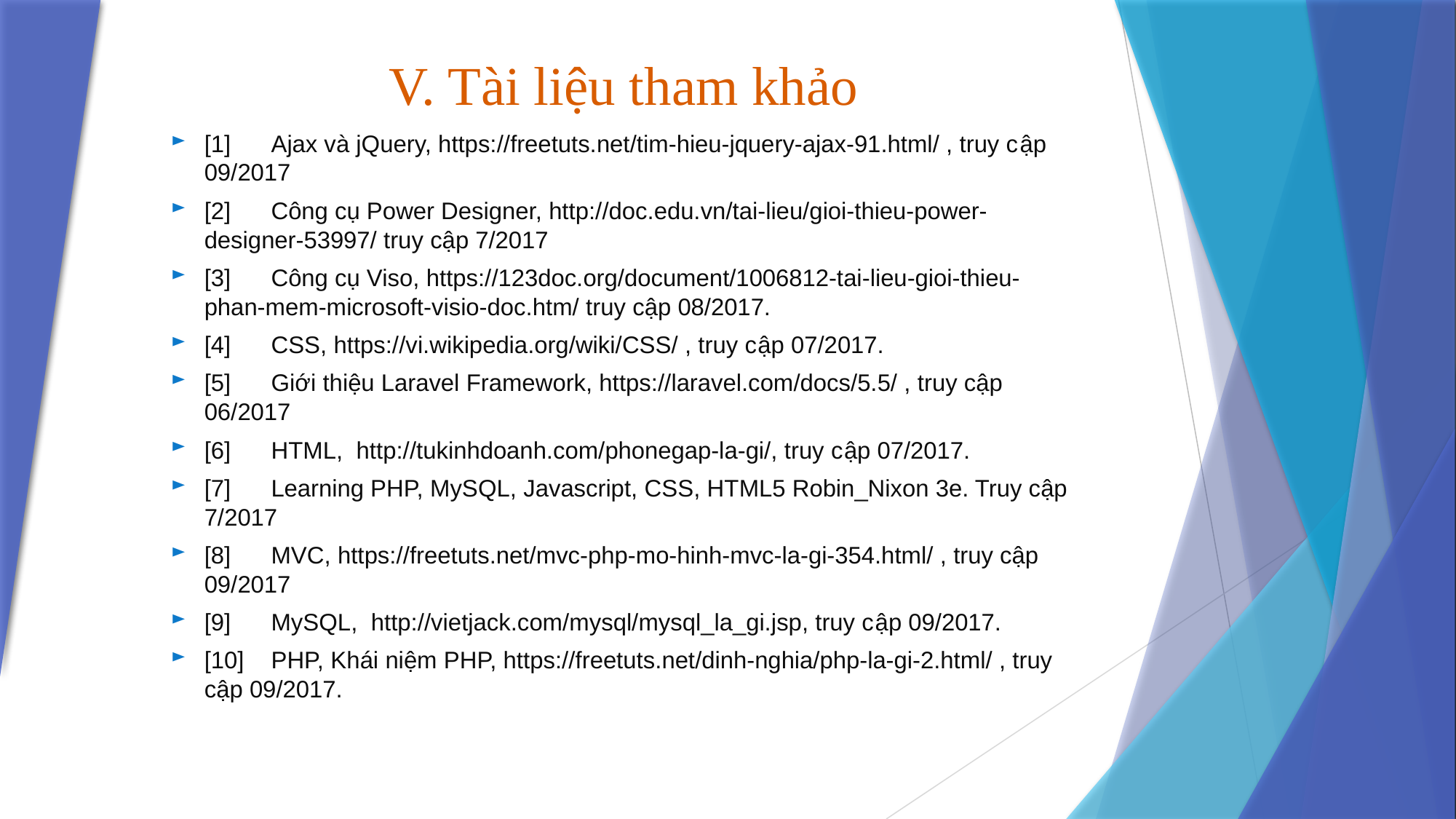

# V. Tài liệu tham khảo
[1]	Ajax và jQuery, https://freetuts.net/tim-hieu-jquery-ajax-91.html/ , truy cập 09/2017
[2]	Công cụ Power Designer, http://doc.edu.vn/tai-lieu/gioi-thieu-power-designer-53997/ truy cập 7/2017
[3]	Công cụ Viso, https://123doc.org/document/1006812-tai-lieu-gioi-thieu-phan-mem-microsoft-visio-doc.htm/ truy cập 08/2017.
[4]	CSS, https://vi.wikipedia.org/wiki/CSS/ , truy cập 07/2017.
[5]	Giới thiệu Laravel Framework, https://laravel.com/docs/5.5/ , truy cập 06/2017
[6]	HTML,  http://tukinhdoanh.com/phonegap-la-gi/, truy cập 07/2017.
[7]	Learning PHP, MySQL, Javascript, CSS, HTML5 Robin_Nixon 3e. Truy cập 7/2017
[8]	MVC, https://freetuts.net/mvc-php-mo-hinh-mvc-la-gi-354.html/ , truy cập 09/2017
[9]	MySQL,  http://vietjack.com/mysql/mysql_la_gi.jsp, truy cập 09/2017.
[10]	PHP, Khái niệm PHP, https://freetuts.net/dinh-nghia/php-la-gi-2.html/ , truy cập 09/2017.